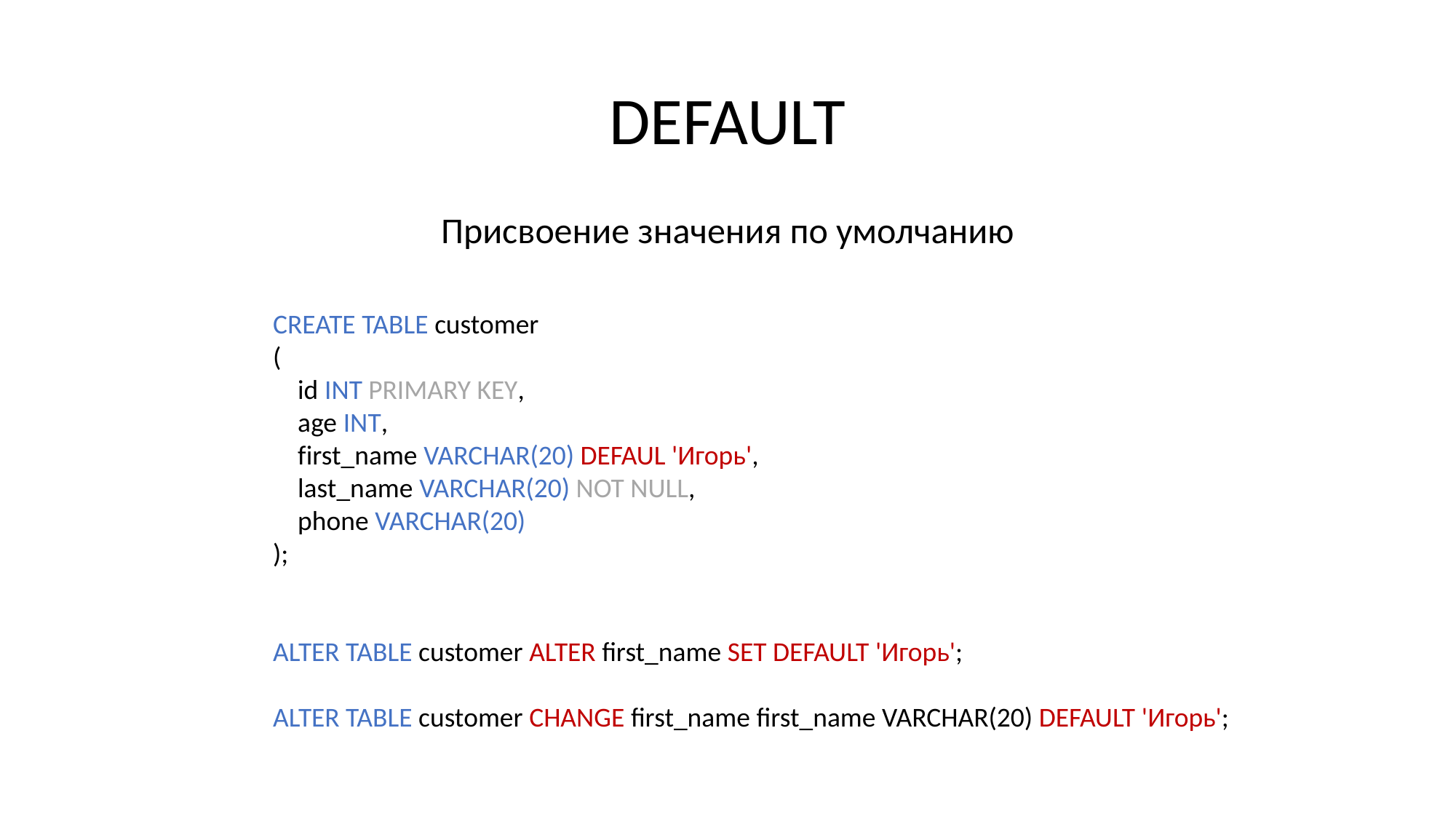

# DEFAULT
Присвоение значения по умолчанию
CREATE TABLE customer
(
    id INT PRIMARY KEY,
    age INT,
    first_name VARCHAR(20) DEFAUL 'Игорь',
    last_name VARCHAR(20) NOT NULL,
    phone VARCHAR(20)
);

ALTER TABLE customer ALTER first_name SET DEFAULT 'Игорь';

ALTER TABLE customer CHANGE first_name first_name VARCHAR(20) DEFAULT 'Игорь';